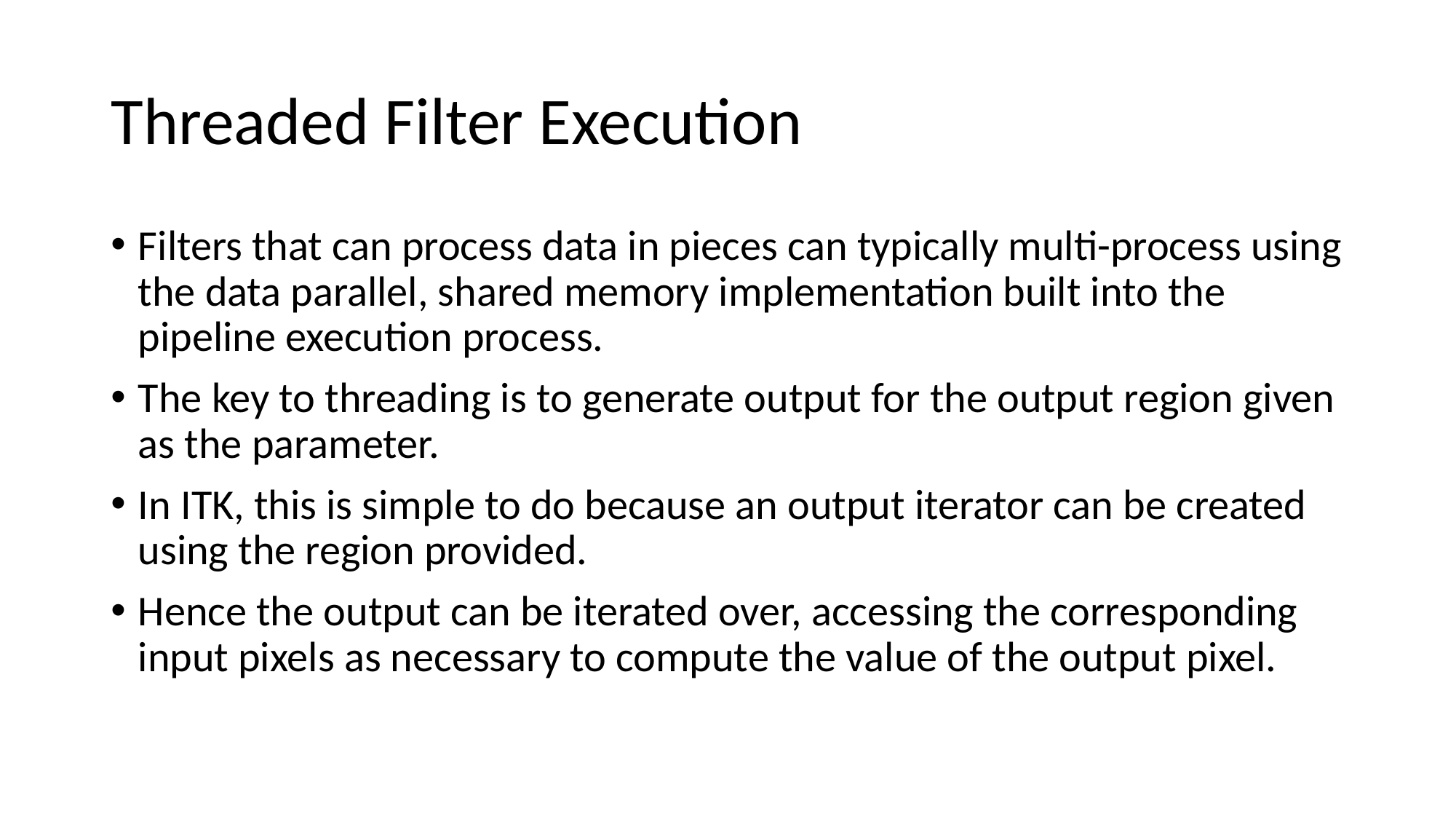

# Threaded Filter Execution
Filters that can process data in pieces can typically multi-process using the data parallel, shared memory implementation built into the pipeline execution process.
The key to threading is to generate output for the output region given as the parameter.
In ITK, this is simple to do because an output iterator can be created using the region provided.
Hence the output can be iterated over, accessing the corresponding input pixels as necessary to compute the value of the output pixel.